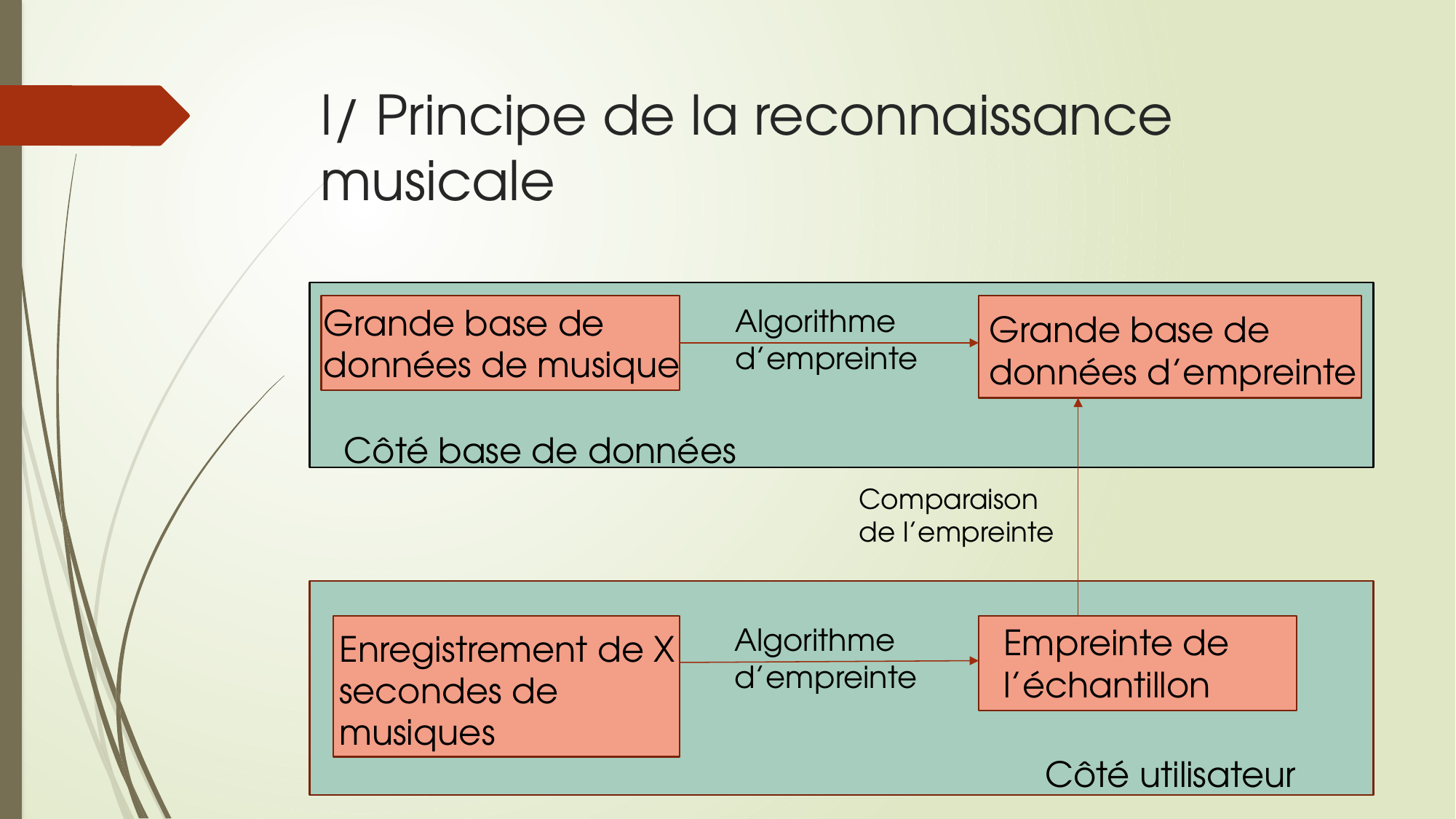

# I/ Principe de la reconnaissance musicale

Grande base de données de musique

Algorithme d’empreinte
Grande base de données d’empreinte
Côté base de données
Comparaison de l’empreinte

Empreinte de l’échantillon

Algorithme d’empreinte
Enregistrement de X secondes de musiques
Côté utilisateur